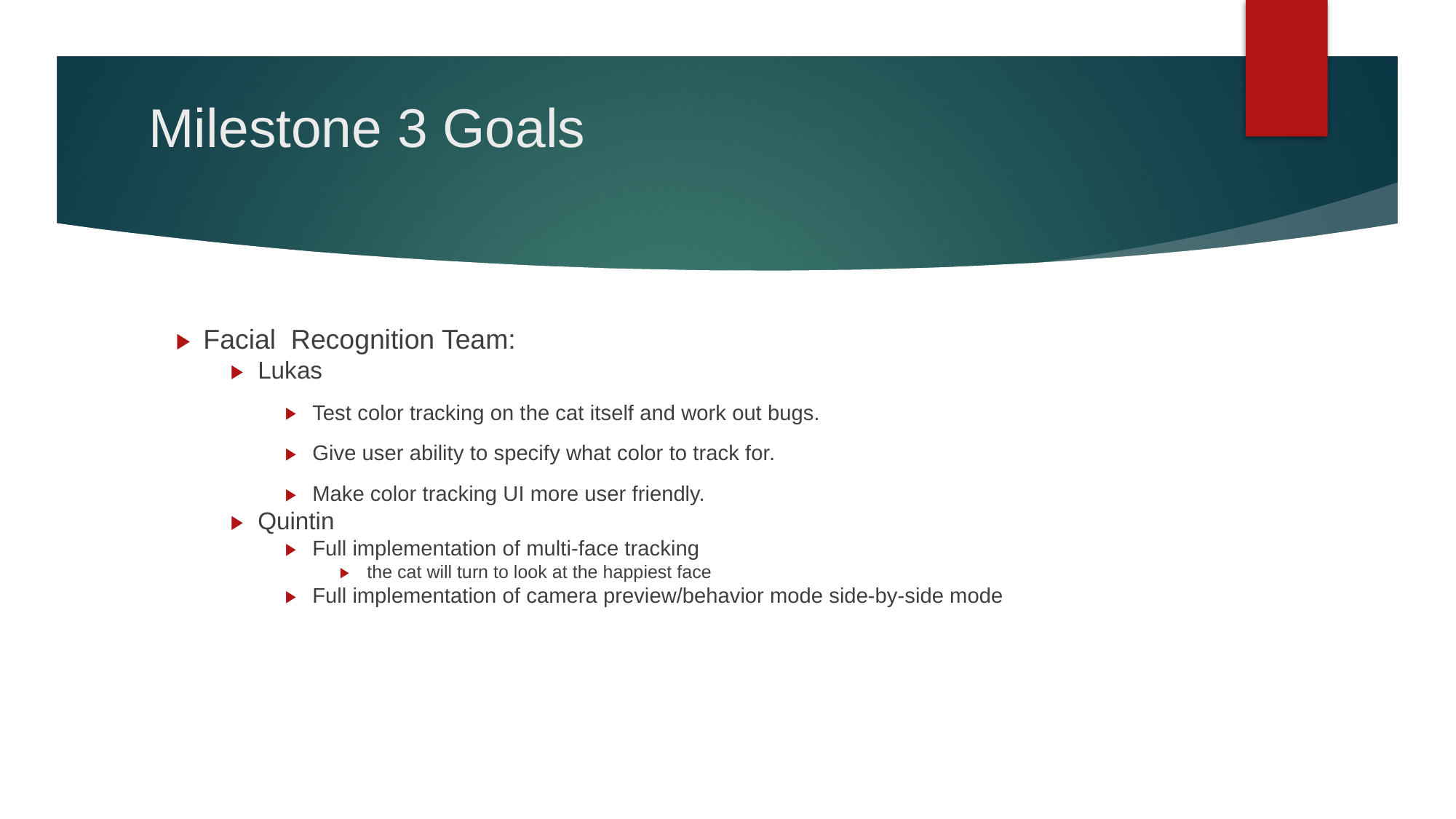

# Milestone 3 Goals

Facial  Recognition Team:
Lukas
Test color tracking on the cat itself and work out bugs.
Give user ability to specify what color to track for.
Make color tracking UI more user friendly.
Quintin
Full implementation of multi-face tracking
the cat will turn to look at the happiest face
Full implementation of camera preview/behavior mode side-by-side mode